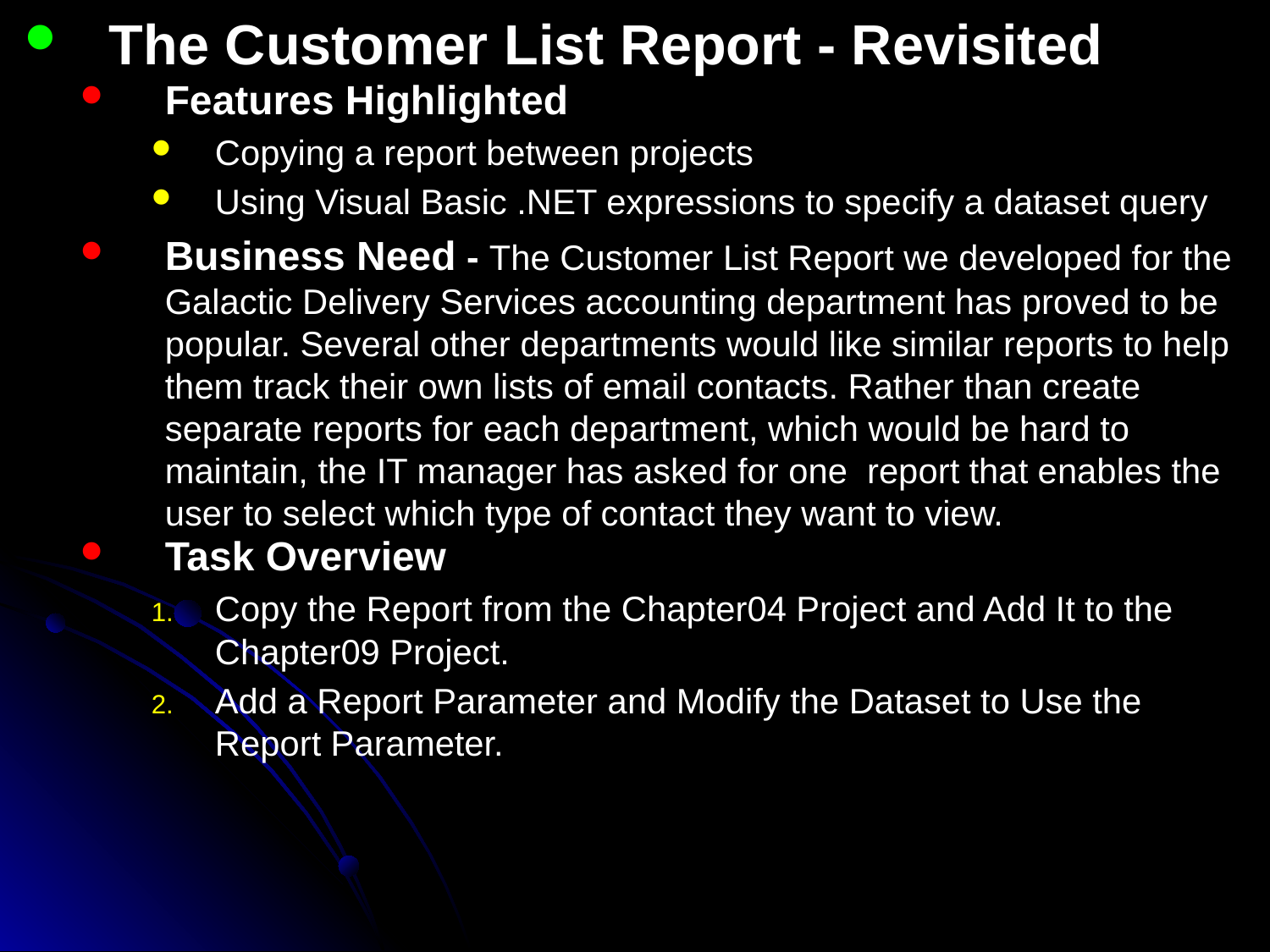

The Customer List Report - Revisited
Features Highlighted
Copying a report between projects
Using Visual Basic .NET expressions to specify a dataset query
Business Need - The Customer List Report we developed for the Galactic Delivery Services accounting department has proved to be popular. Several other departments would like similar reports to help them track their own lists of email contacts. Rather than create separate reports for each department, which would be hard to maintain, the IT manager has asked for one  report that enables the user to select which type of contact they want to view.
Task Overview
Copy the Report from the Chapter04 Project and Add It to the Chapter09 Project.
Add a Report Parameter and Modify the Dataset to Use the Report Parameter.